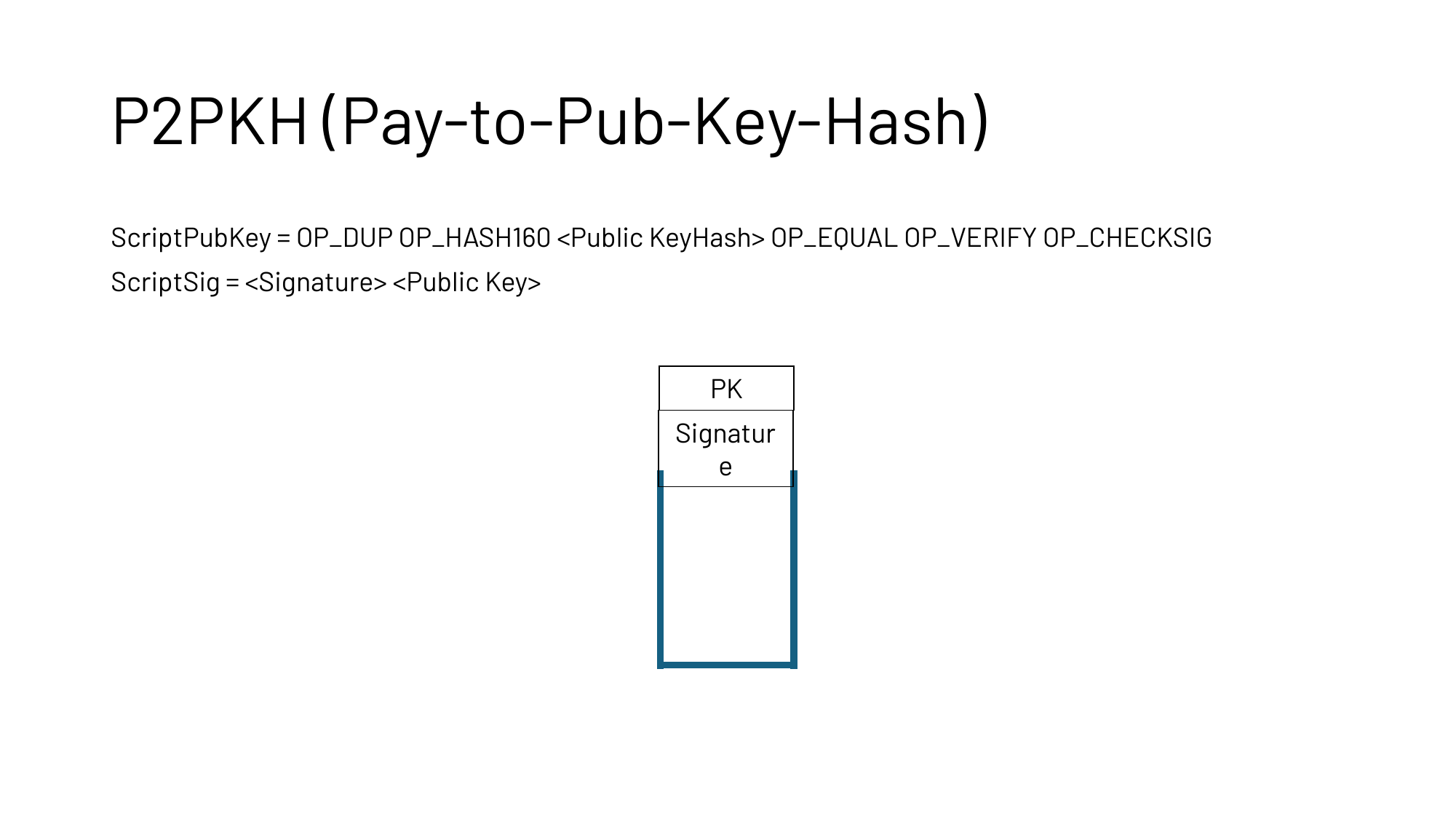

# P2PKH (Pay-to-Pub-Key-Hash)
ScriptPubKey = OP_DUP OP_HASH160 <Public KeyHash> OP_EQUAL OP_VERIFY OP_CHECKSIG
ScriptSig = <Signature> <Public Key>
| PK |
| --- |
| Signature |
| --- |